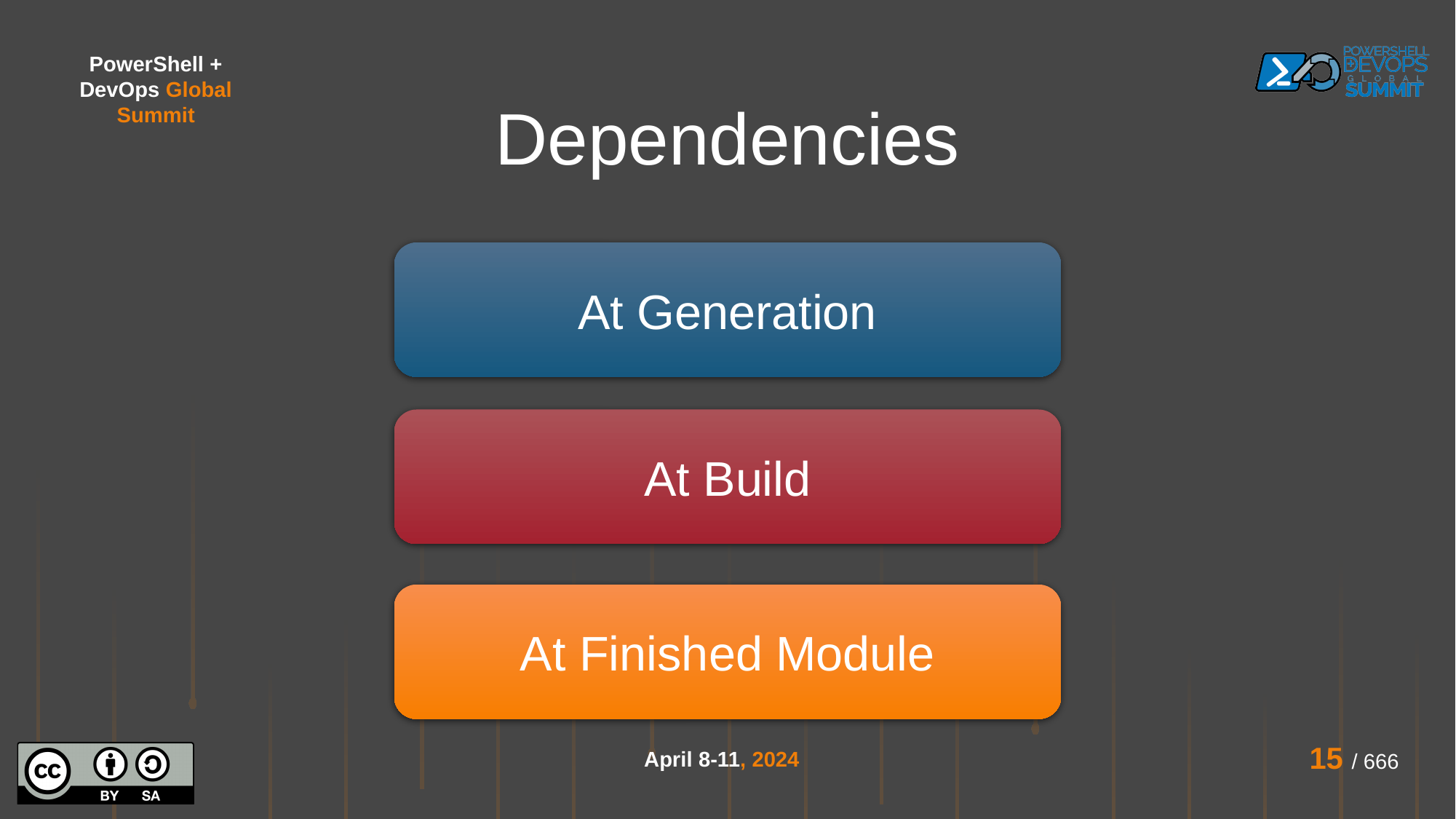

# Dependencies
At Generation
At Build
At Finished Module